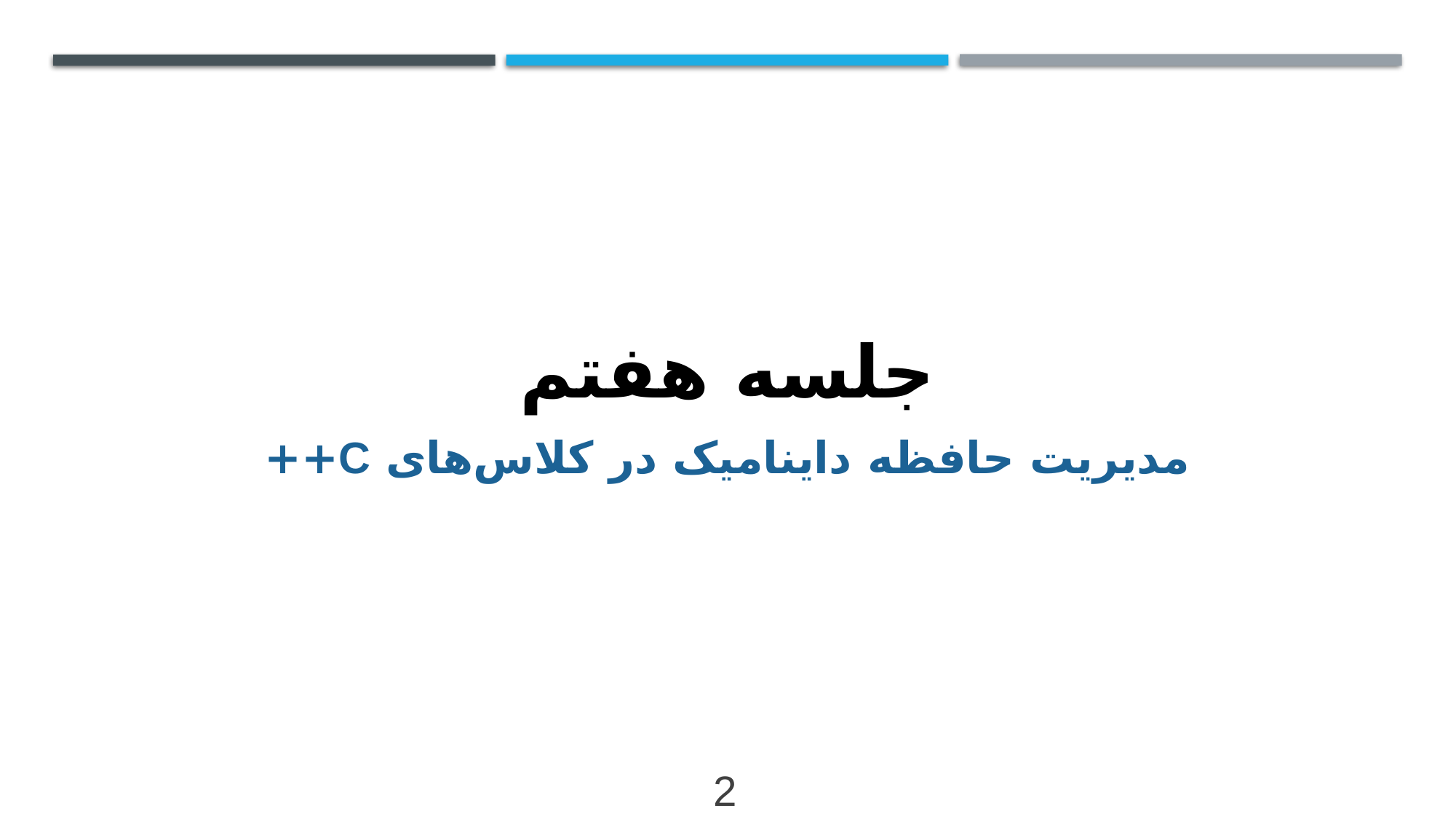

جلسه هفتم
مدیریت حافظه داینامیک در کلاس‌های C++